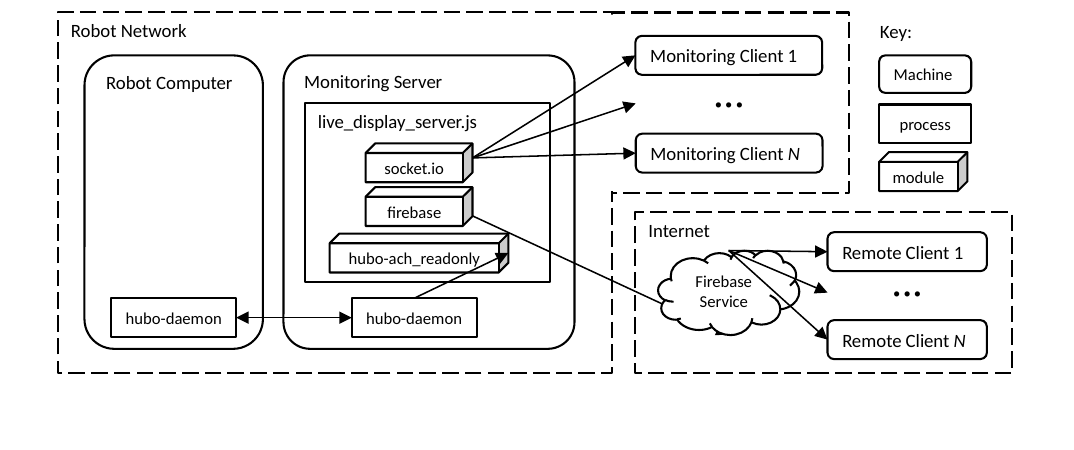

Robot Network

Key:

Monitoring Client 1
Robot Computer
Monitoring Server
Machine
• • •
live_display_server.js
process
Monitoring Client N
socket.io
module
firebase
Internet
Remote Client 1
hubo-ach_readonly
Firebase Service
• • •
hubo-daemon
hubo-daemon
Remote Client N